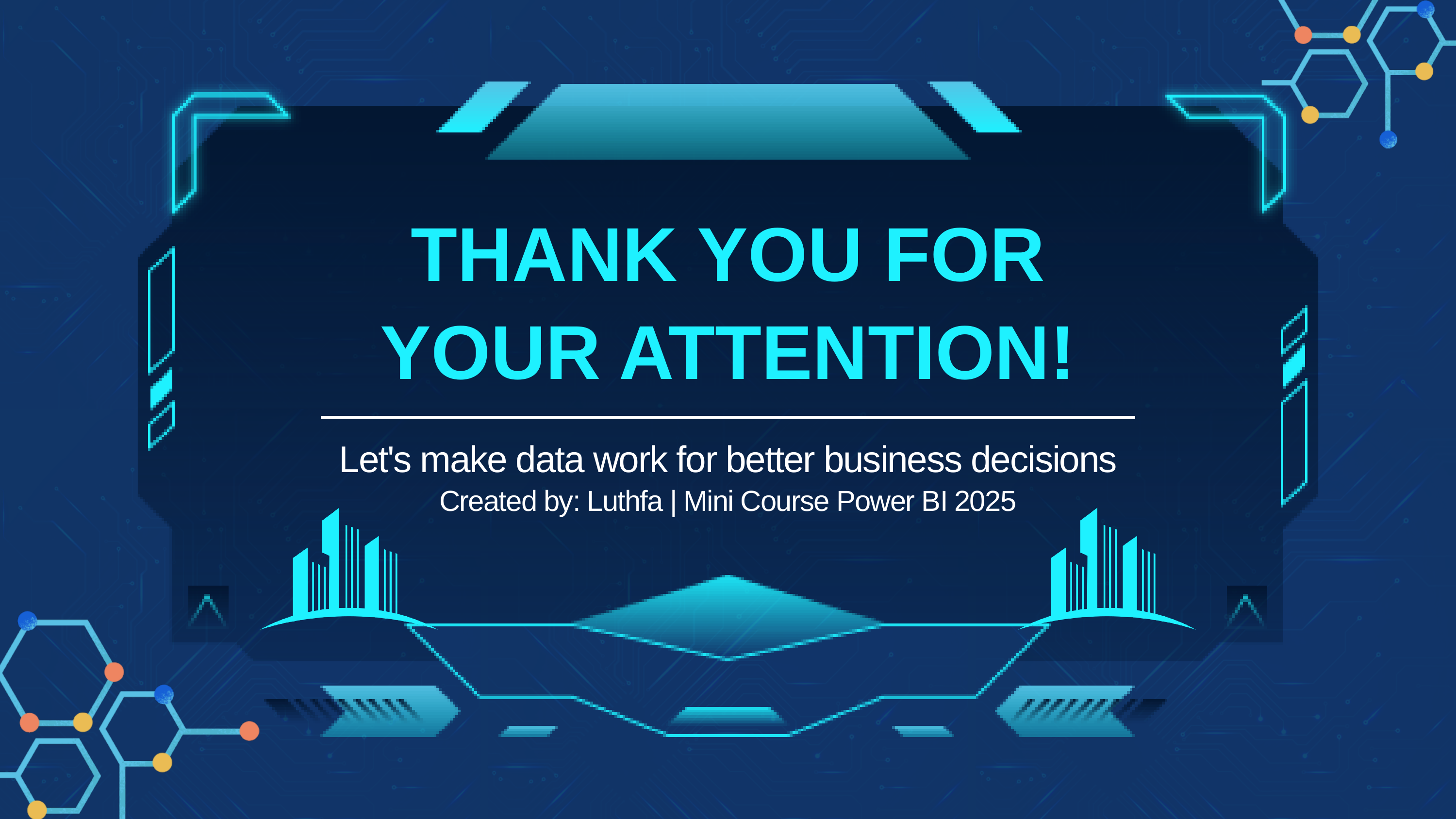

THANK YOU FOR YOUR ATTENTION!

Let's make data work for better business decisions
Created by: Luthfa | Mini Course Power BI 2025